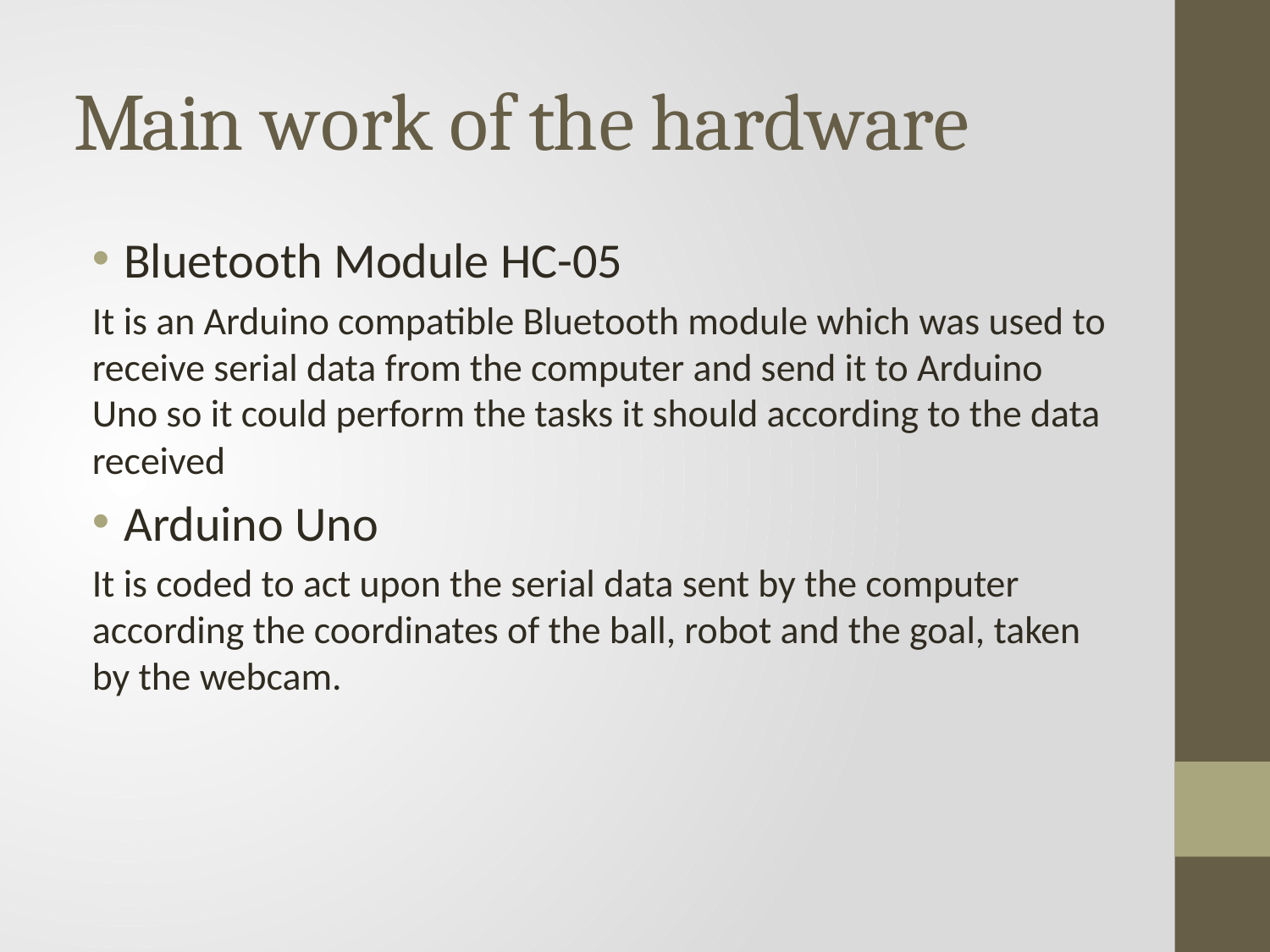

# Main work of the hardware
Bluetooth Module HC-05
It is an Arduino compatible Bluetooth module which was used to receive serial data from the computer and send it to Arduino Uno so it could perform the tasks it should according to the data received
Arduino Uno
It is coded to act upon the serial data sent by the computer according the coordinates of the ball, robot and the goal, taken by the webcam.